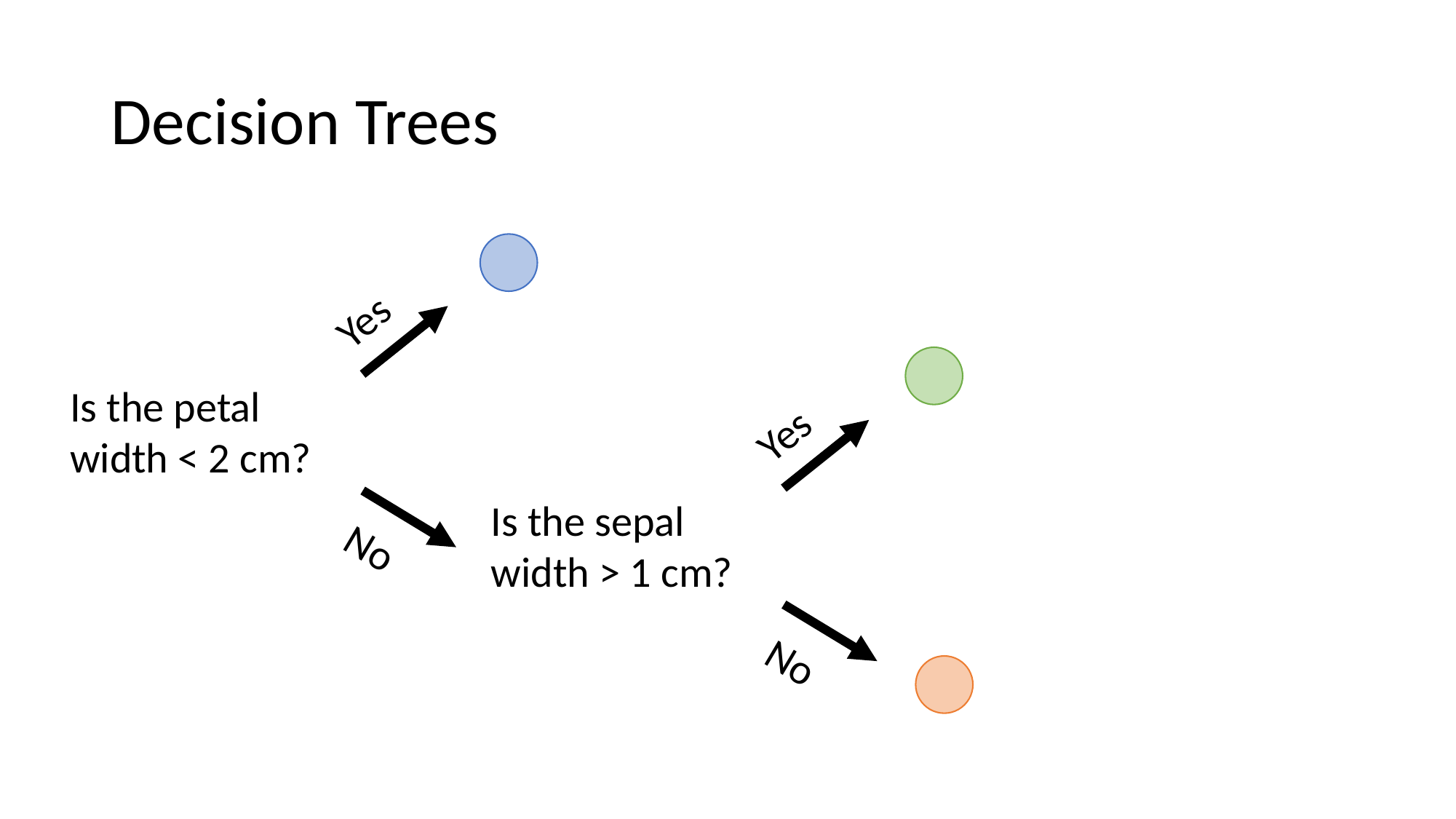

# Decision Trees

Yes

Is the petal width < 2 cm?
Yes
No
Is the sepal width > 1 cm?
No